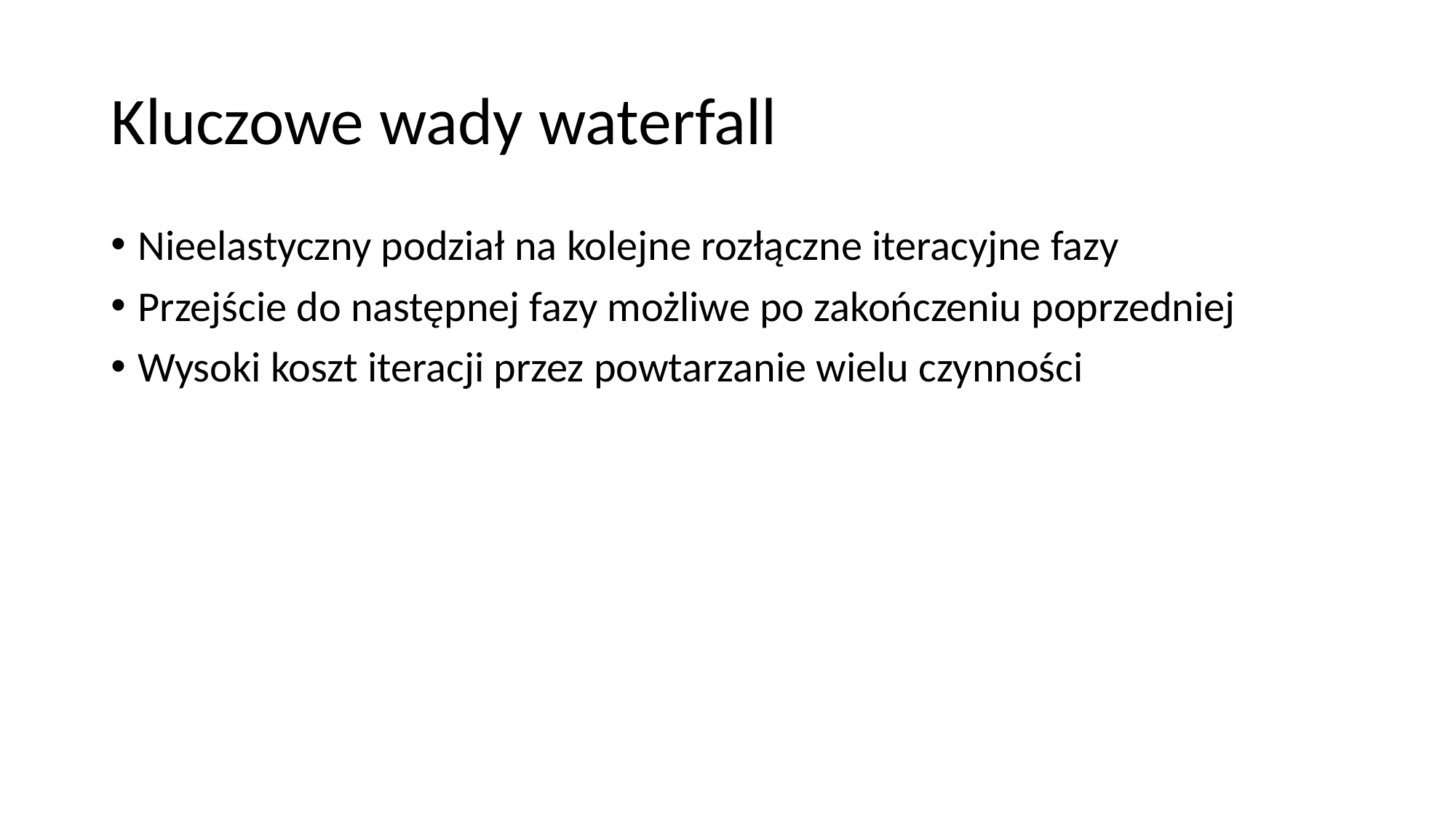

# Kluczowe wady waterfall
Nieelastyczny podział na kolejne rozłączne iteracyjne fazy
Przejście do następnej fazy możliwe po zakończeniu poprzedniej
Wysoki koszt iteracji przez powtarzanie wielu czynności